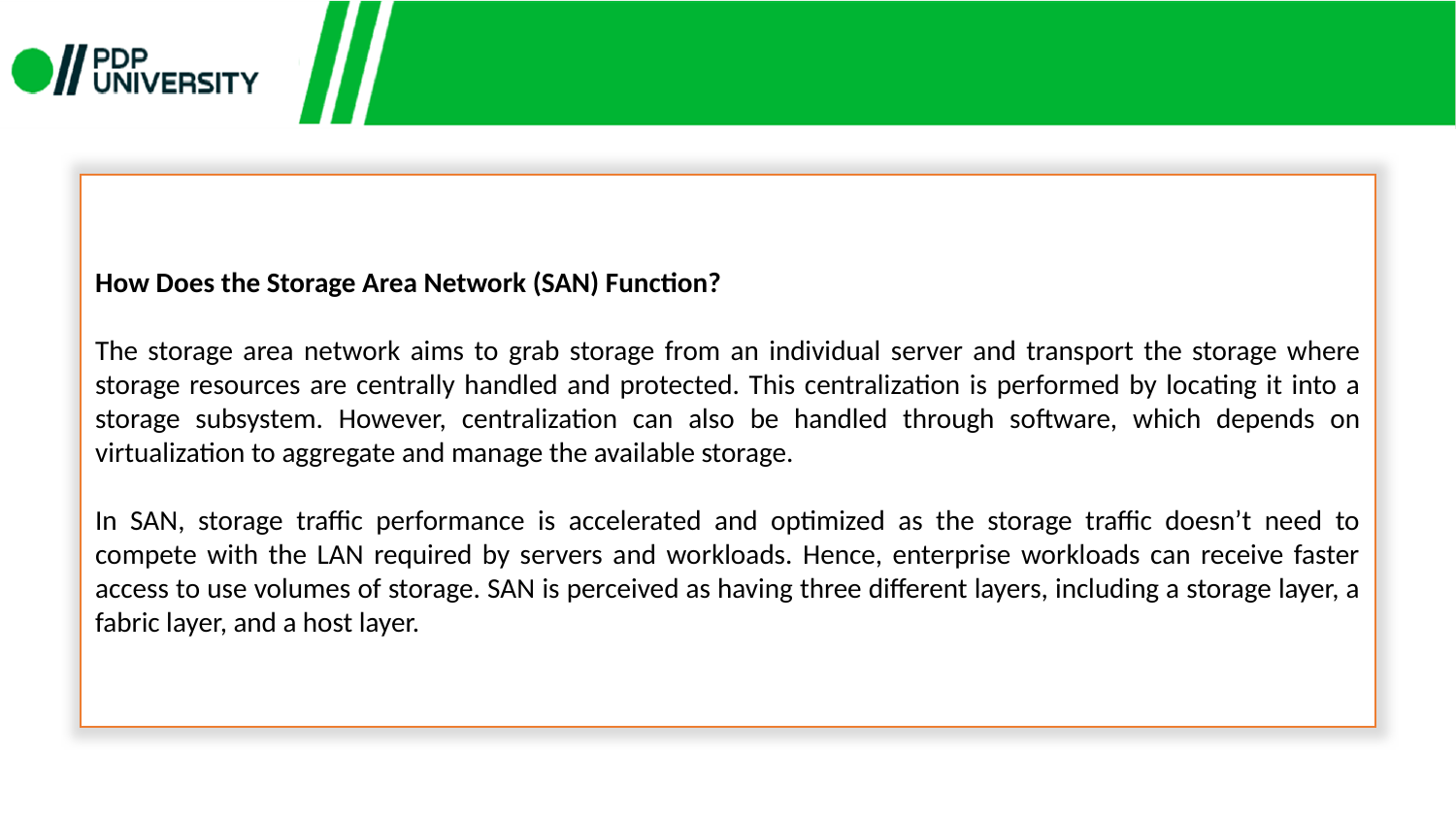

How Does the Storage Area Network (SAN) Function?

The storage area network aims to grab storage from an individual server and transport the storage where storage resources are centrally handled and protected. This centralization is performed by locating it into a storage subsystem. However, centralization can also be handled through software, which depends on virtualization to aggregate and manage the available storage.

In SAN, storage traffic performance is accelerated and optimized as the storage traffic doesn’t need to compete with the LAN required by servers and workloads. Hence, enterprise workloads can receive faster access to use volumes of storage. SAN is perceived as having three different layers, including a storage layer, a fabric layer, and a host layer.